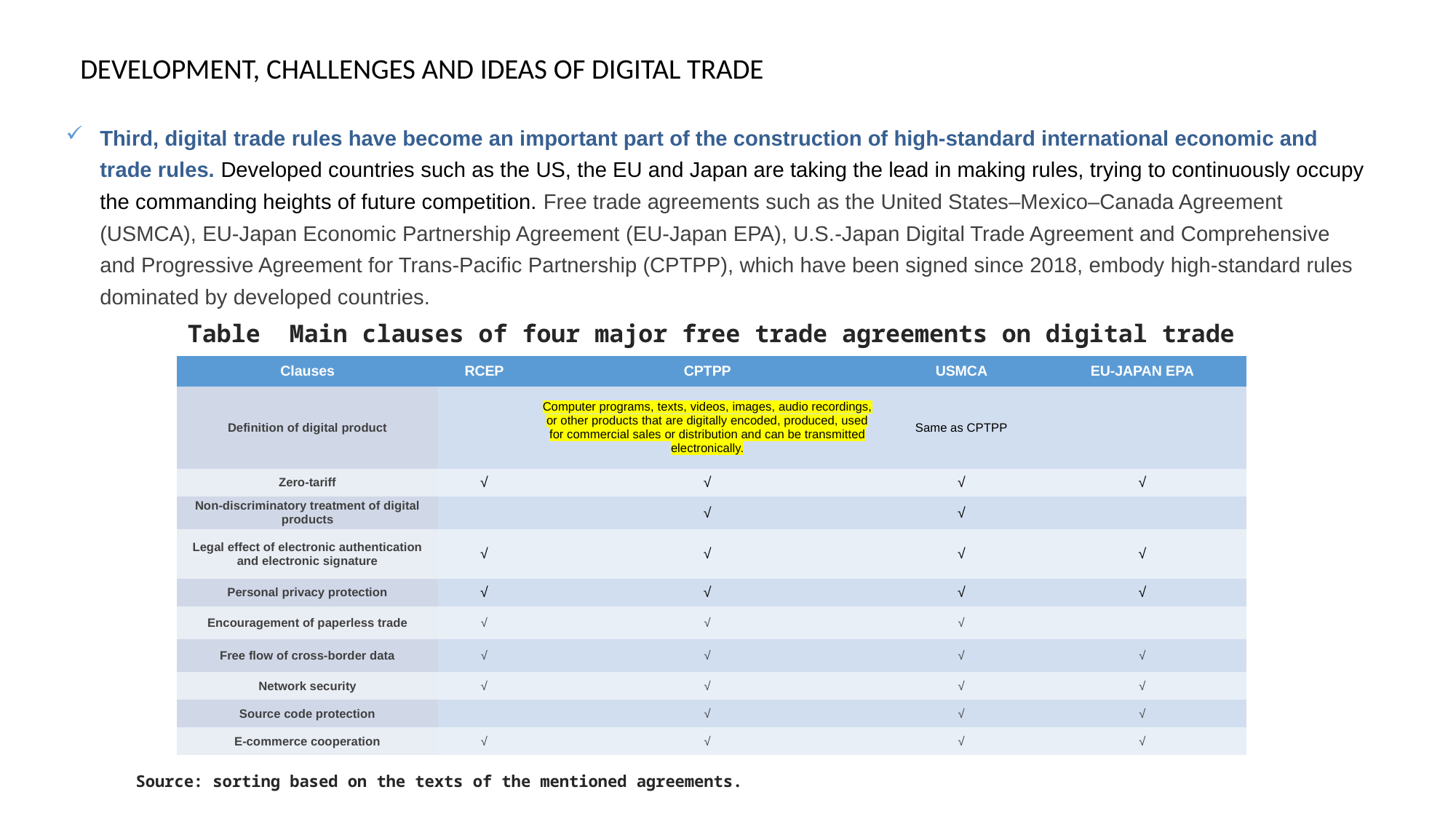

DEVELOPMENT, CHALLENGES AND IDEAS OF DIGITAL TRADE
Third, digital trade rules have become an important part of the construction of high-standard international economic and trade rules. Developed countries such as the US, the EU and Japan are taking the lead in making rules, trying to continuously occupy the commanding heights of future competition. Free trade agreements such as the United States–Mexico–Canada Agreement (USMCA), EU-Japan Economic Partnership Agreement (EU-Japan EPA), U.S.-Japan Digital Trade Agreement and Comprehensive and Progressive Agreement for Trans-Pacific Partnership (CPTPP), which have been signed since 2018, embody high-standard rules dominated by developed countries.
Table  Main clauses of four major free trade agreements on digital trade
| Clauses | RCEP | CPTPP | USMCA | EU-JAPAN EPA |
| --- | --- | --- | --- | --- |
| Definition of digital product |  | Computer programs, texts, videos, images, audio recordings, or other products that are digitally encoded, produced, used for commercial sales or distribution and can be transmitted electronically. | Same as CPTPP |  |
| Zero-tariff | √ | √ | √ | √ |
| Non-discriminatory treatment of digital products |  | √ | √ |  |
| Legal effect of electronic authentication and electronic signature | √ | √ | √ | √ |
| Personal privacy protection | √ | √ | √ | √ |
| Encouragement of paperless trade | √ | √ | √ |  |
| Free flow of cross-border data | √ | √ | √ | √ |
| Network security | √ | √ | √ | √ |
| Source code protection |  | √ | √ | √ |
| E-commerce cooperation | √ | √ | √ | √ |
Source: sorting based on the texts of the mentioned agreements.